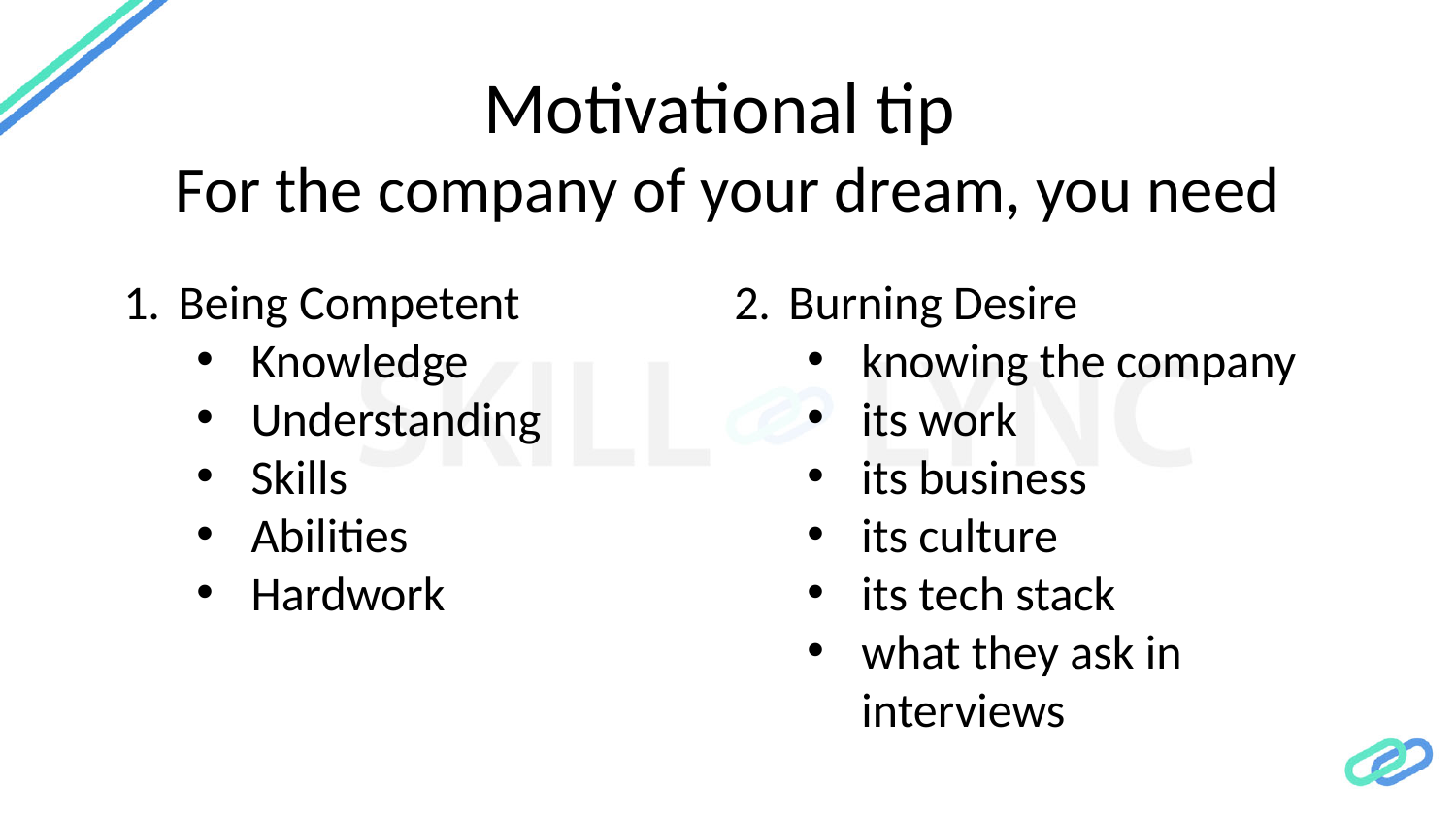

# Motivational tip For the company of your dream, you need
Being Competent
Knowledge
Understanding
Skills
Abilities
Hardwork

Burning Desire
knowing the company
its work
its business
its culture
its tech stack
what they ask in interviews